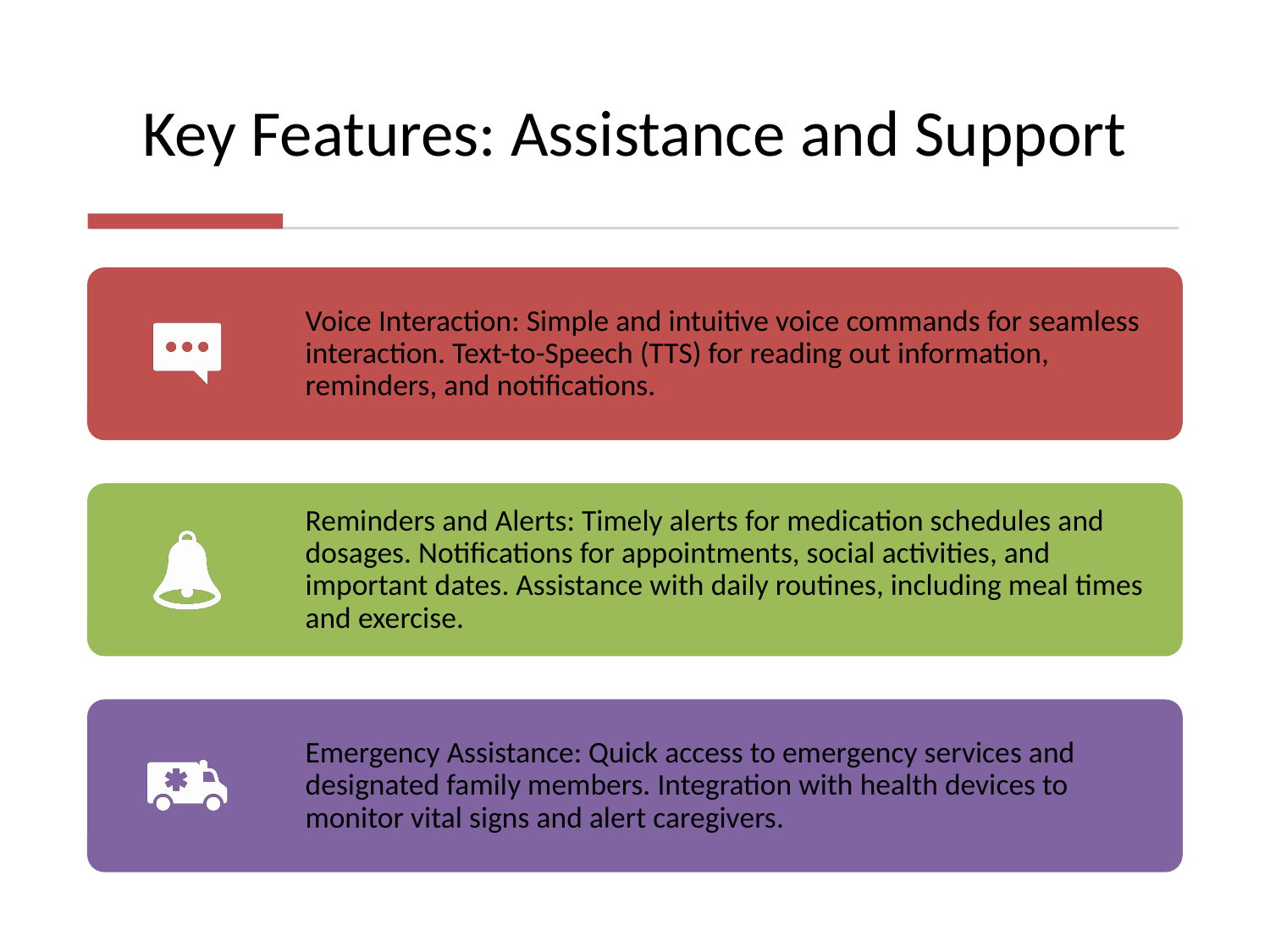

# Key Features: Assistance and Support

Voice Interaction: Simple and intuitive voice commands for seamless interaction. Text-to-Speech (TTS) for reading out information, reminders, and notifications.

Reminders and Alerts: Timely alerts for medication schedules and dosages. Notifications for appointments, social activities, and important dates. Assistance with daily routines, including meal times and exercise.

Emergency Assistance: Quick access to emergency services and designated family members. Integration with health devices to monitor vital signs and alert caregivers.